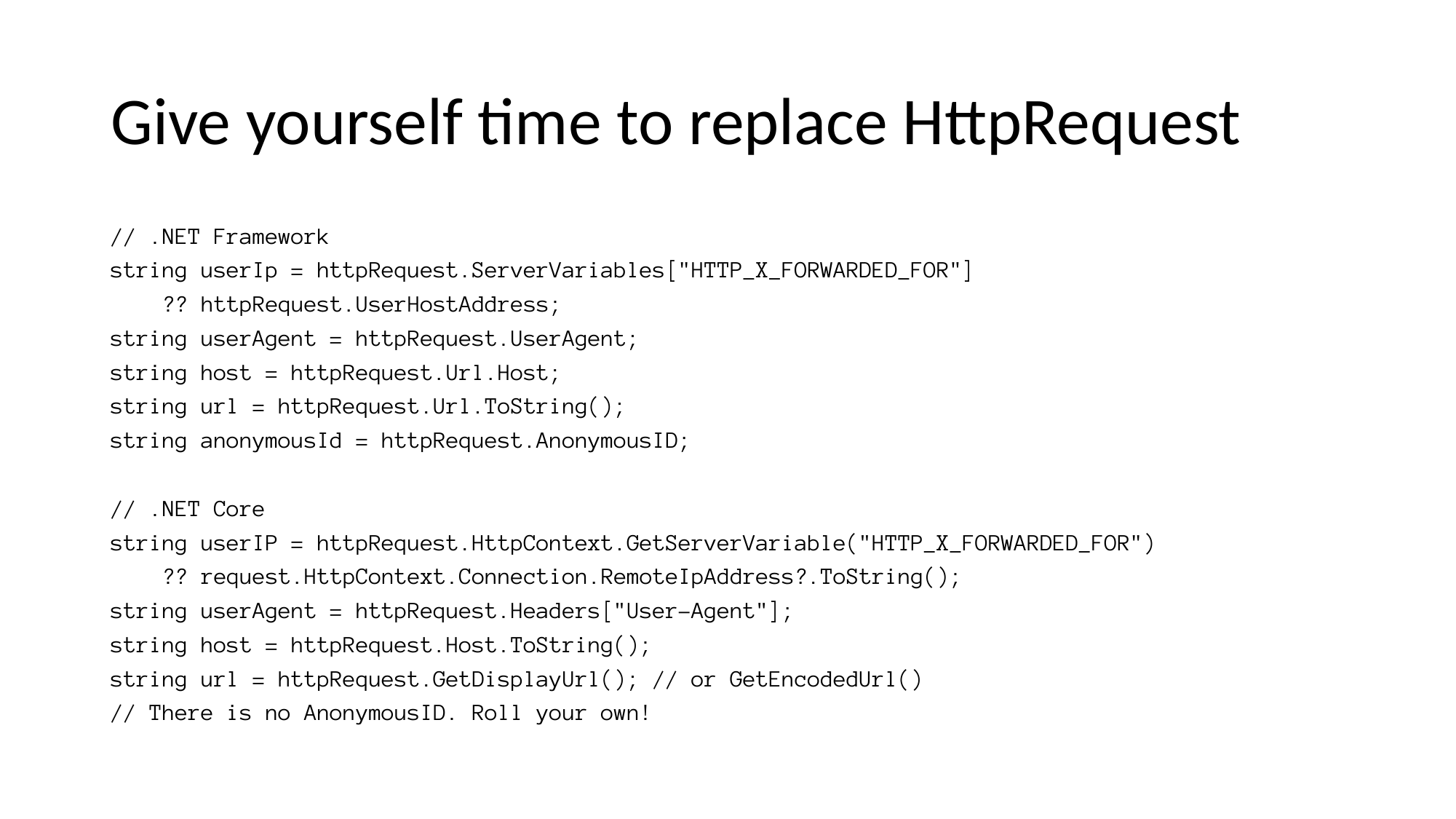

# Give yourself time to replace HttpRequest
// .NET Framework
string userIp = httpRequest.ServerVariables["HTTP_X_FORWARDED_FOR"]
    ?? httpRequest.UserHostAddress;
string userAgent = httpRequest.UserAgent;
string host = httpRequest.Url.Host;
string url = httpRequest.Url.ToString();
string anonymousId = httpRequest.AnonymousID;

// .NET Core
string userIP = httpRequest.HttpContext.GetServerVariable("HTTP_X_FORWARDED_FOR")
    ?? request.HttpContext.Connection.RemoteIpAddress?.ToString();
string userAgent = httpRequest.Headers["User-Agent"];
string host = httpRequest.Host.ToString();
string url = httpRequest.GetDisplayUrl(); // or GetEncodedUrl()
// There is no AnonymousID. Roll your own!